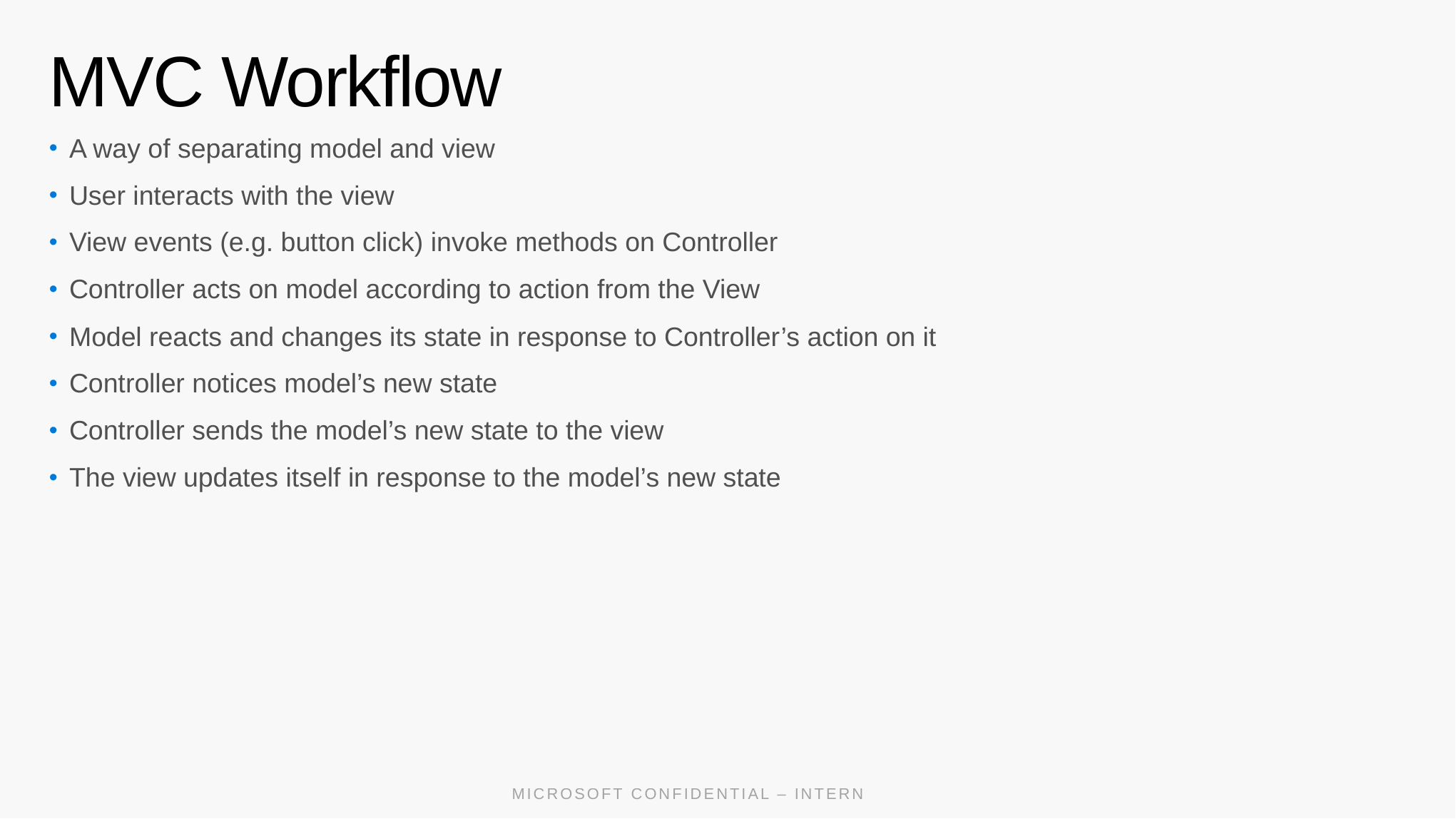

# MVC Workflow
A way of separating model and view
User interacts with the view
View events (e.g. button click) invoke methods on Controller
Controller acts on model according to action from the View
Model reacts and changes its state in response to Controller’s action on it
Controller notices model’s new state
Controller sends the model’s new state to the view
The view updates itself in response to the model’s new state